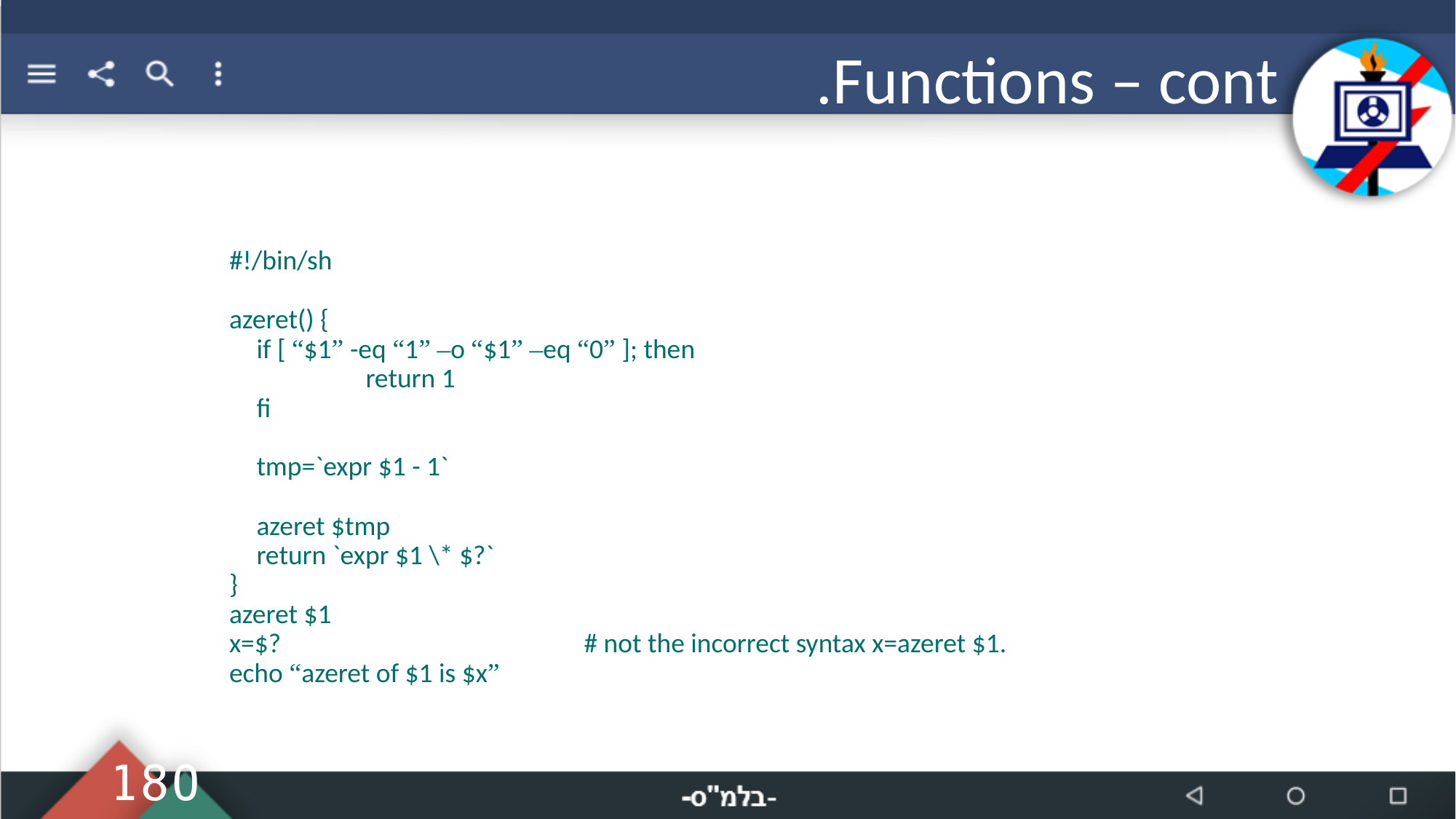

# Functions – cont.
#!/bin/sh

azeret() {
	if [ “$1” -eq “1” –o “$1” –eq “0” ]; then
       	return 1
    	fi

    	tmp=`expr $1 - 1`

    	azeret $tmp
    	return `expr $1 \* $?`
}
azeret $1
x=$?			# not the incorrect syntax x=azeret $1.
echo “azeret of $1 is $x”
180